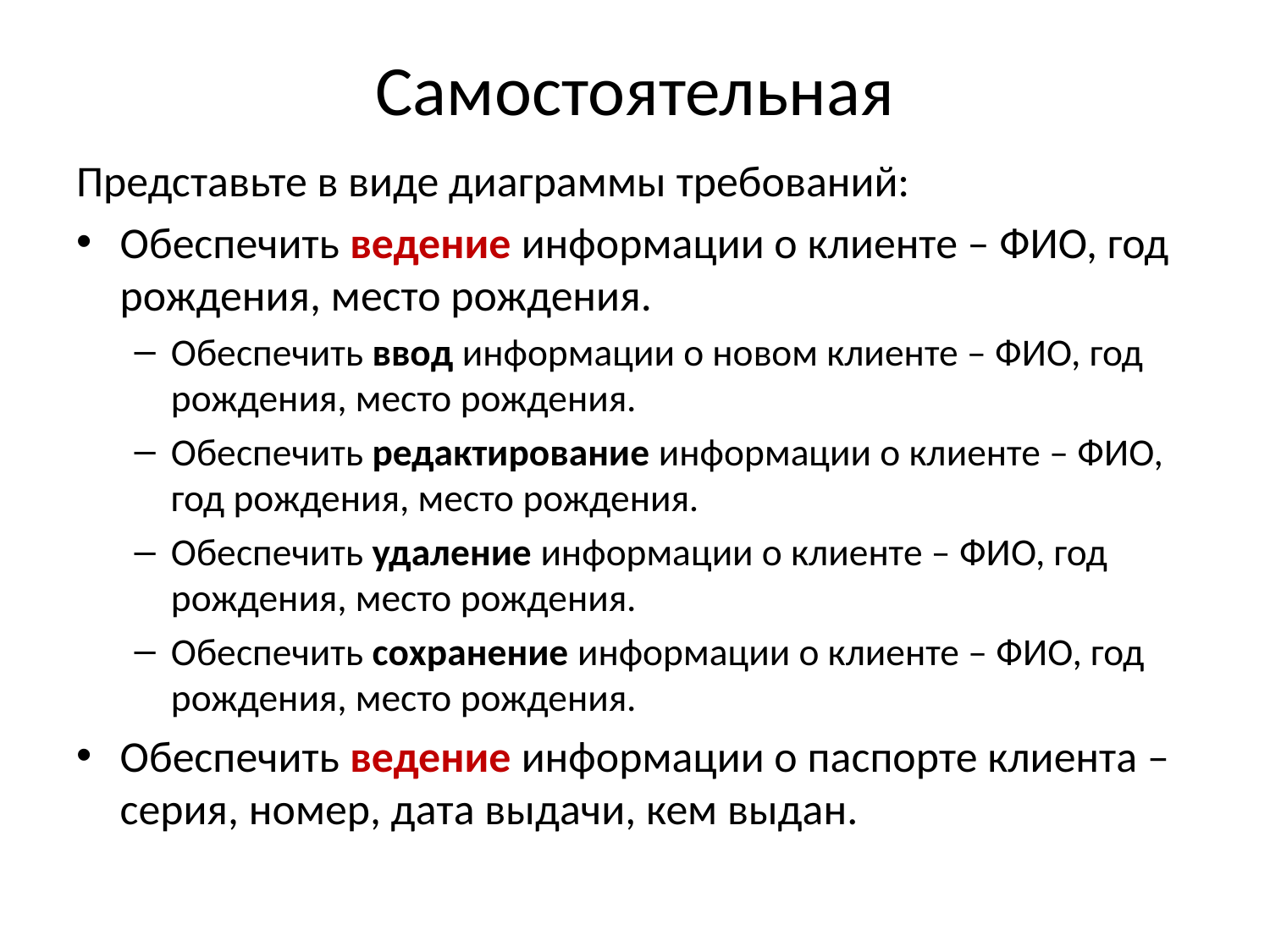

# Самостоятельная
Представьте в виде диаграммы требований:
Обеспечить ведение информации о клиенте – ФИО, год рождения, место рождения.
Обеспечить ввод информации о новом клиенте – ФИО, год рождения, место рождения.
Обеспечить редактирование информации о клиенте – ФИО, год рождения, место рождения.
Обеспечить удаление информации о клиенте – ФИО, год рождения, место рождения.
Обеспечить сохранение информации о клиенте – ФИО, год рождения, место рождения.
Обеспечить ведение информации о паспорте клиента – серия, номер, дата выдачи, кем выдан.